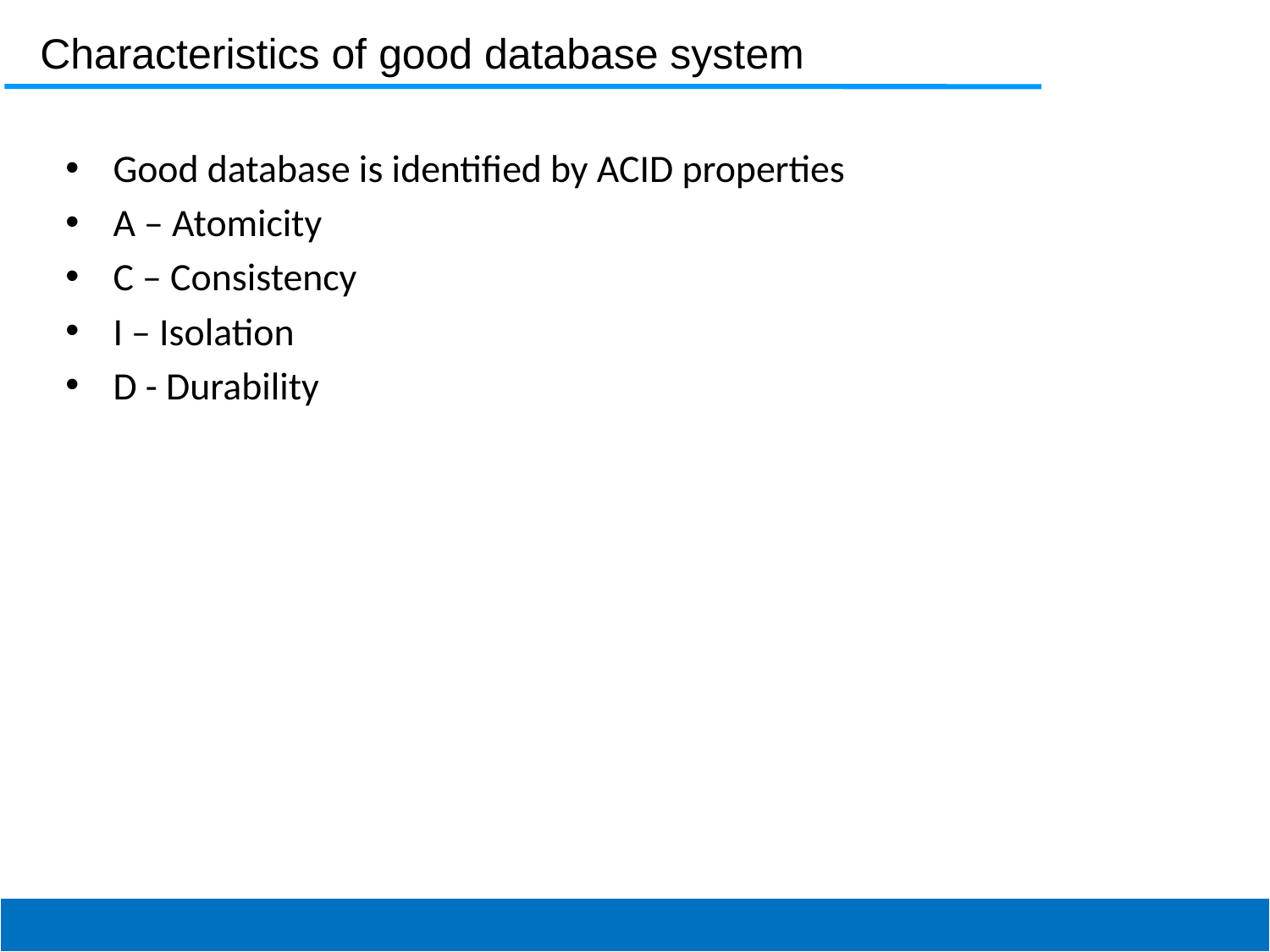

Characteristics of good database system

Good database is identified by ACID properties
A – Atomicity
C – Consistency
I – Isolation
D - Durability